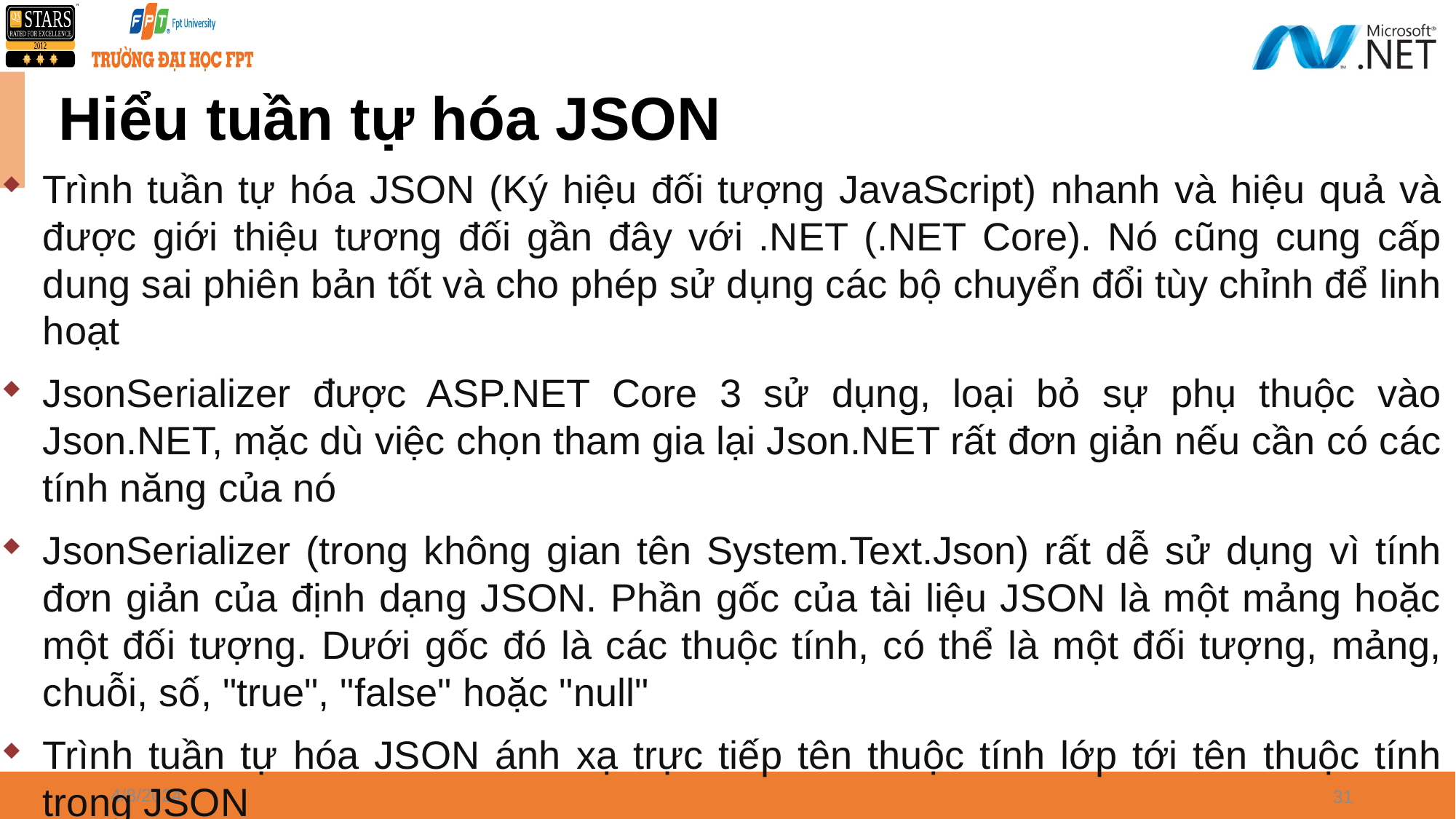

# Hiểu tuần tự hóa JSON
Trình tuần tự hóa JSON (Ký hiệu đối tượng JavaScript) nhanh và hiệu quả và được giới thiệu tương đối gần đây với .NET (.NET Core). Nó cũng cung cấp dung sai phiên bản tốt và cho phép sử dụng các bộ chuyển đổi tùy chỉnh để linh hoạt
JsonSerializer được ASP.NET Core 3 sử dụng, loại bỏ sự phụ thuộc vào Json.NET, mặc dù việc chọn tham gia lại Json.NET rất đơn giản nếu cần có các tính năng của nó
JsonSerializer (trong không gian tên System.Text.Json) rất dễ sử dụng vì tính đơn giản của định dạng JSON. Phần gốc của tài liệu JSON là một mảng hoặc một đối tượng. Dưới gốc đó là các thuộc tính, có thể là một đối tượng, mảng, chuỗi, số, "true", "false" hoặc "null"
Trình tuần tự hóa JSON ánh xạ trực tiếp tên thuộc tính lớp tới tên thuộc tính trong JSON
4/8/2024
31